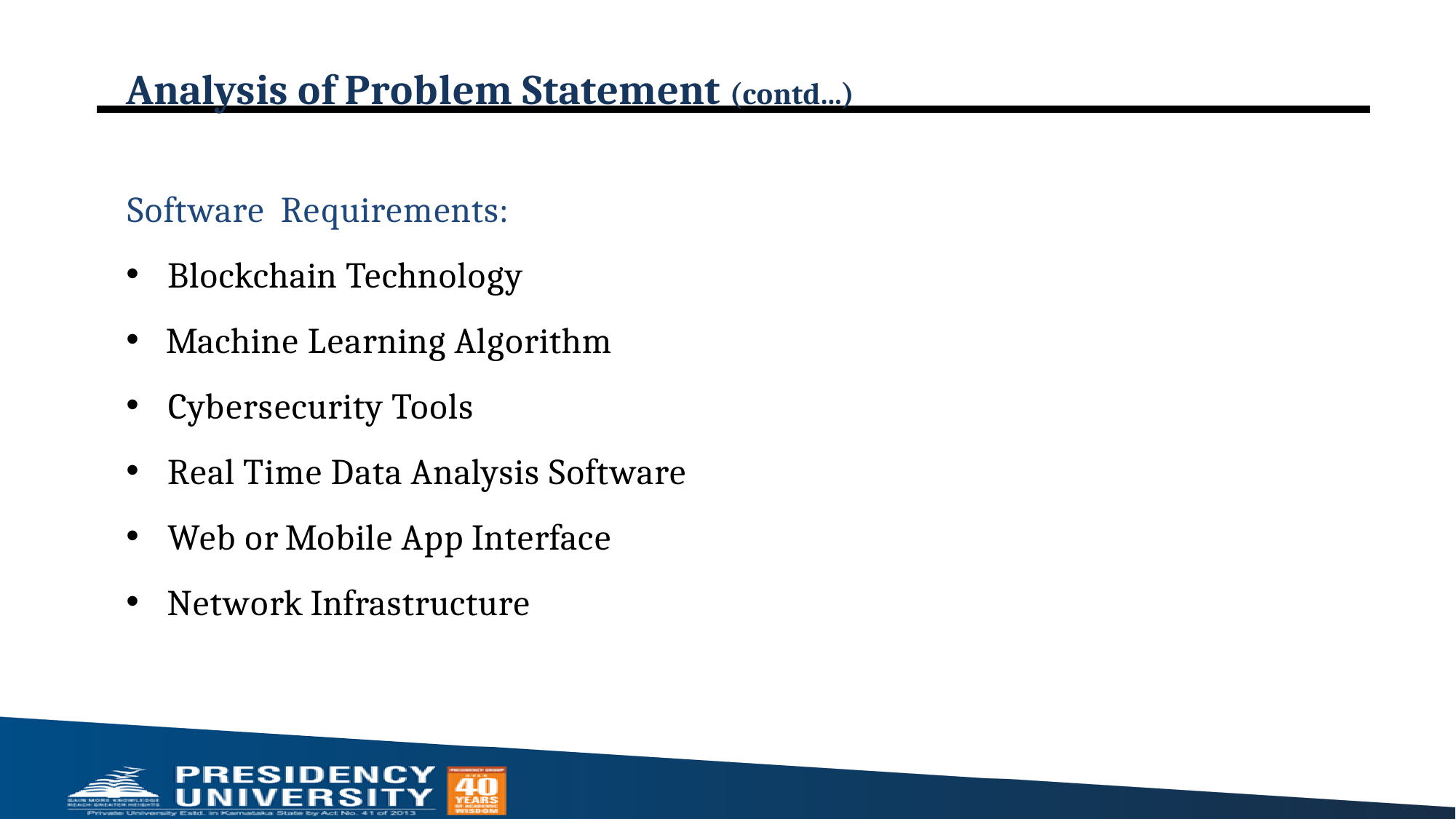

# Analysis of Problem Statement (contd...)
Software  Requirements:
Blockchain Technology
Machine Learning Algorithm
Cybersecurity Tools
Real Time Data Analysis Software
Web or Mobile App Interface
Network Infrastructure